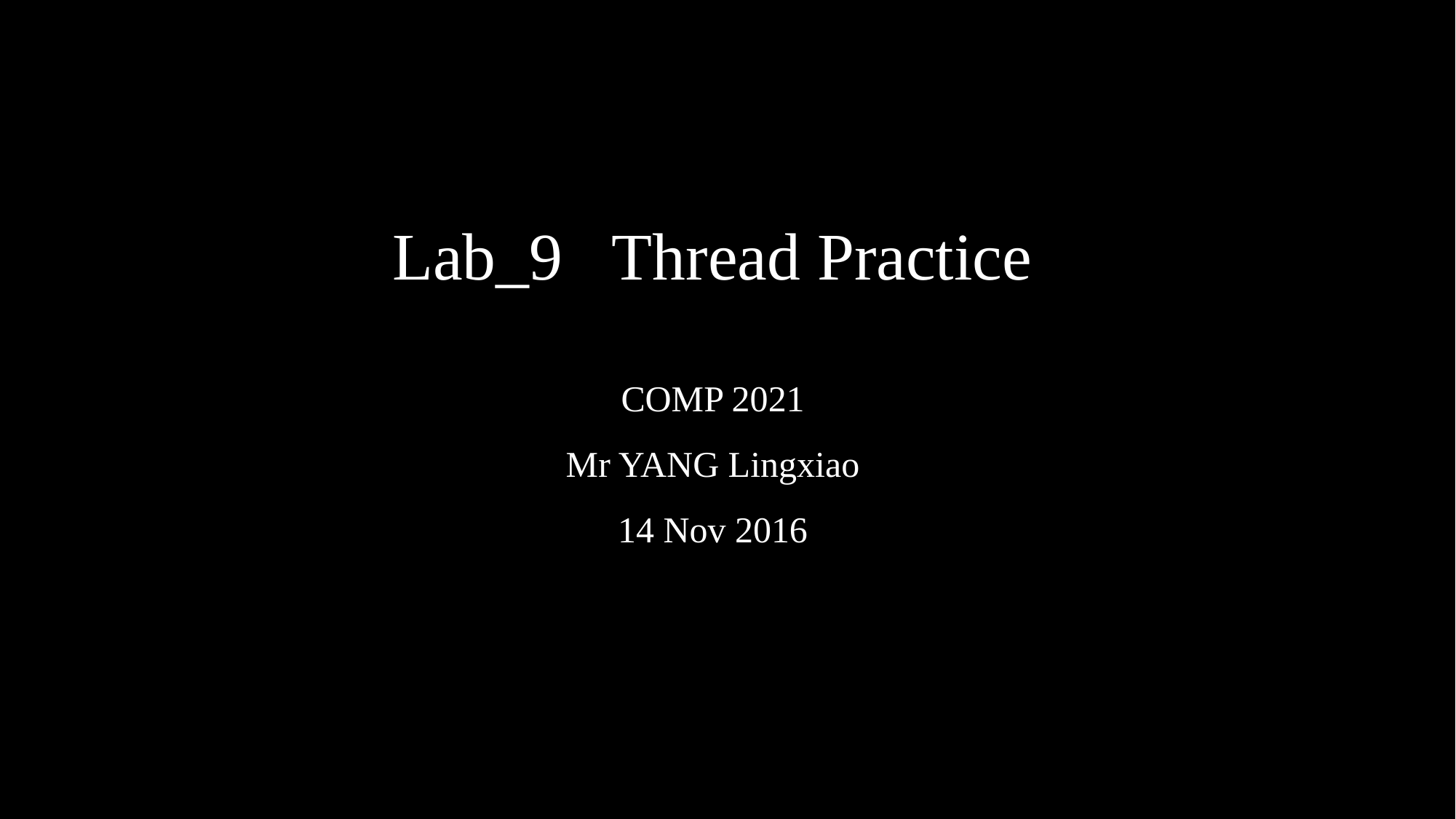

Lab_9   Thread Practice
COMP 2021
Mr YANG Lingxiao
14 Nov 2016